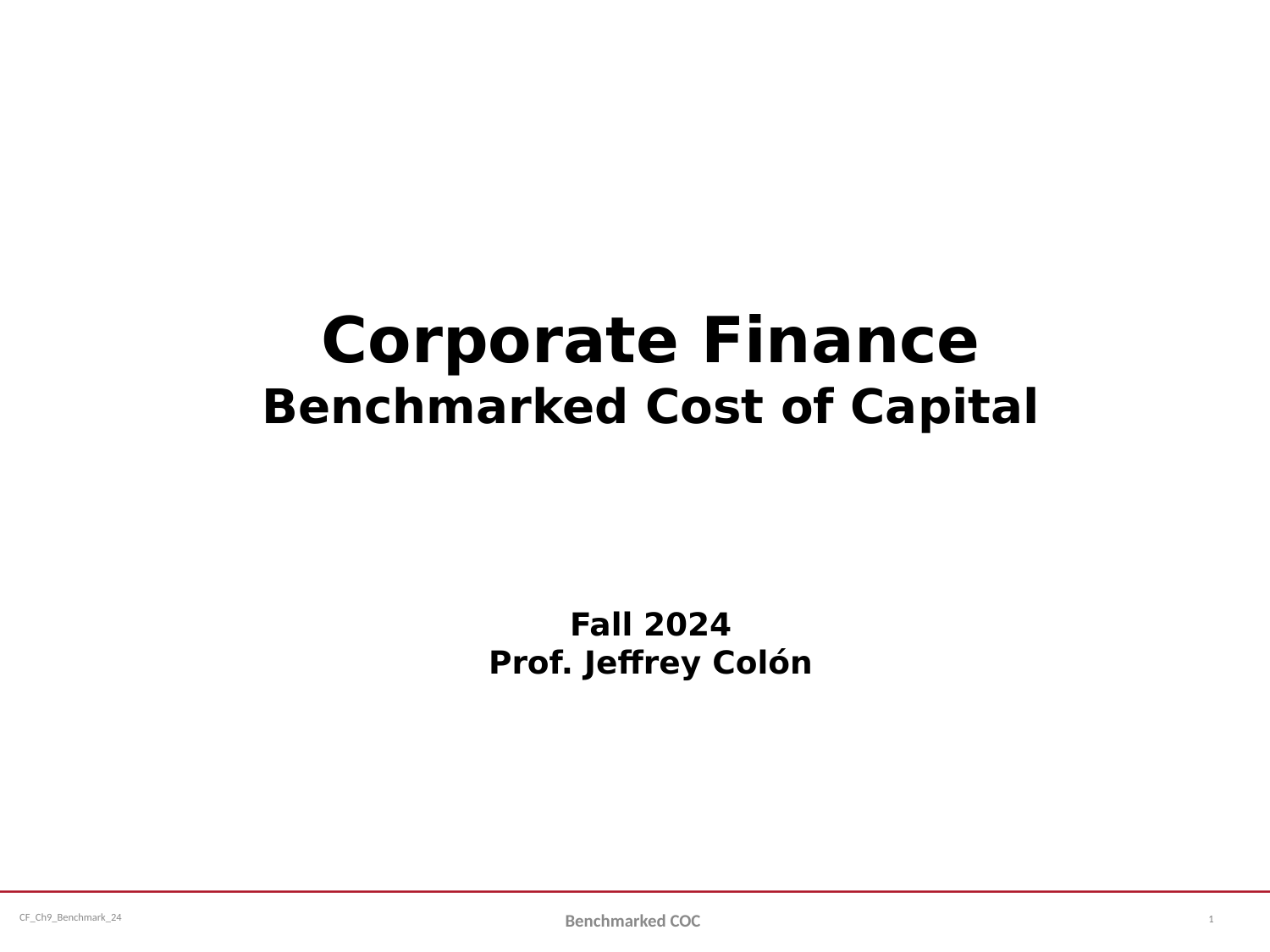

Corporate Finance
Benchmarked Cost of Capital

Fall 2024
Prof. Jeffrey Colón
1
Benchmarked COC